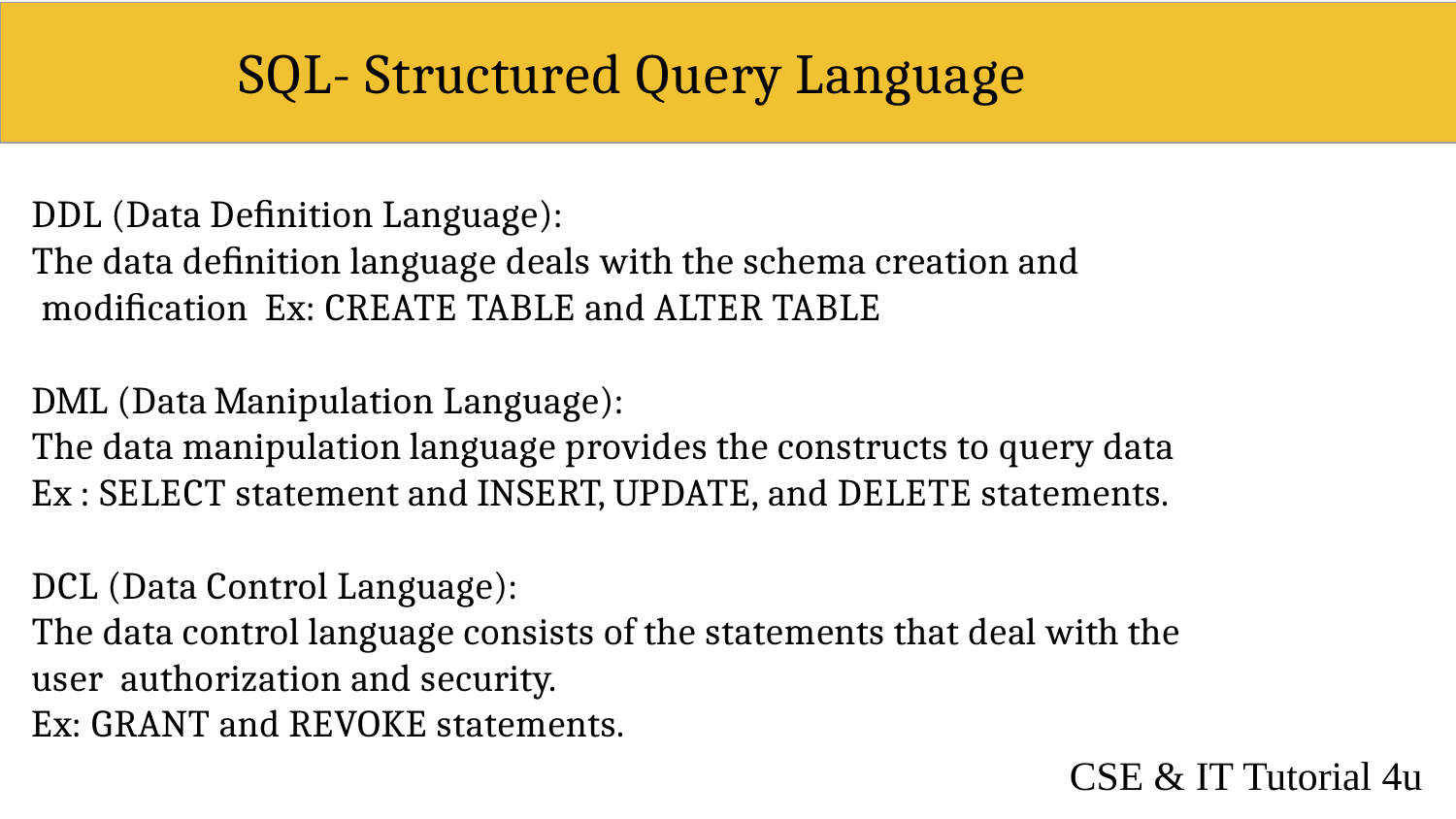

# SQL- Structured Query Language
DDL (Data Deﬁnition Language):
The data deﬁnition language deals with the schema creation and modiﬁcation  Ex: CREATE TABLE and ALTER TABLE

DML (Data Manipulation Language):
The data manipulation language provides the constructs to query data
Ex : SELECT statement and INSERT, UPDATE, and DELETE statements.

DCL (Data Control Language):
The data control language consists of the statements that deal with the user  authorization and security.
Ex: GRANT and REVOKE statements.
CSE & IT Tutorial 4u